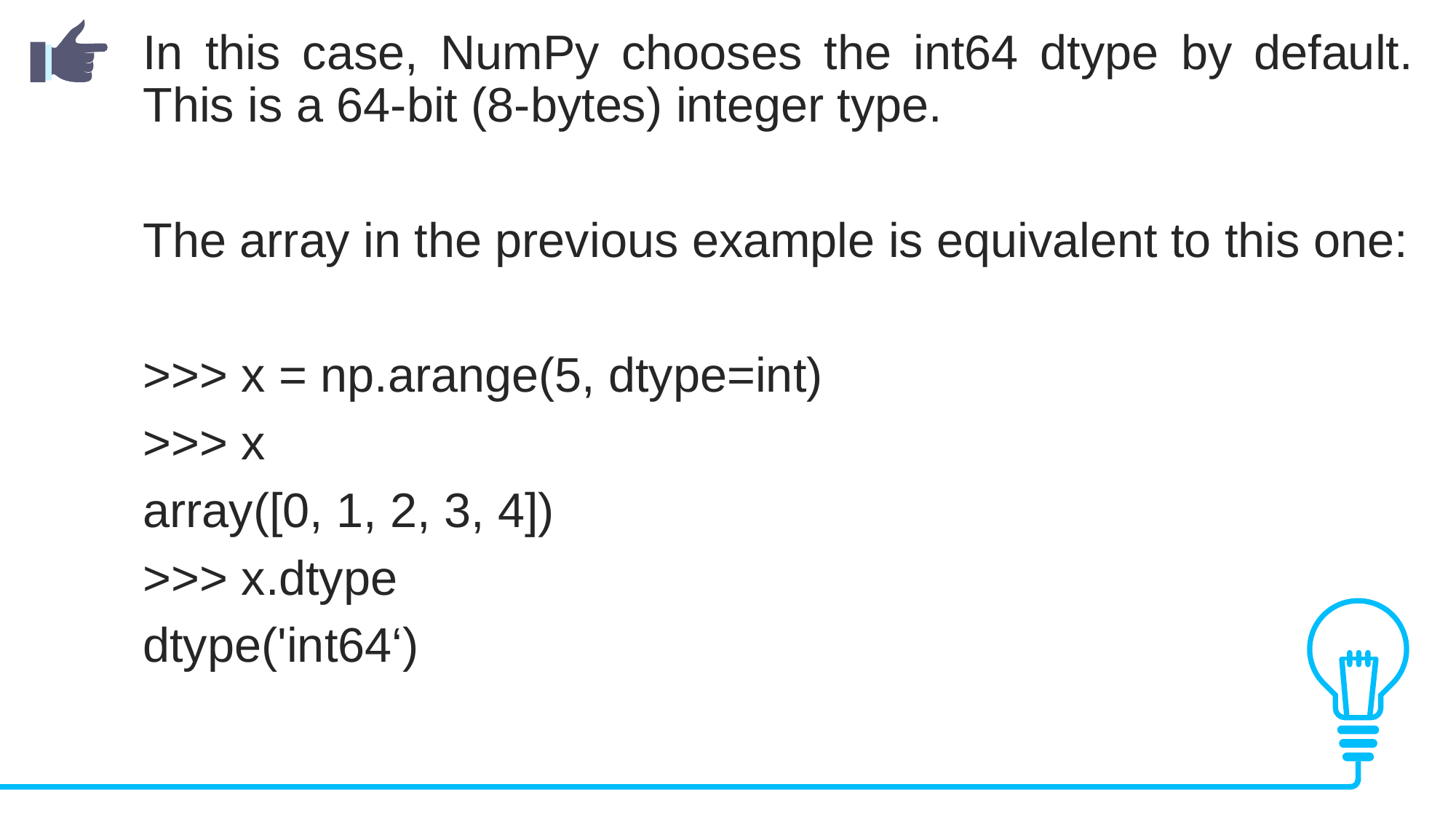

In this case, NumPy chooses the int64 dtype by default. This is a 64-bit (8-bytes) integer type.

The array in the previous example is equivalent to this one:

>>> x = np.arange(5, dtype=int)
>>> x
array([0, 1, 2, 3, 4])
>>> x.dtype
dtype('int64‘)